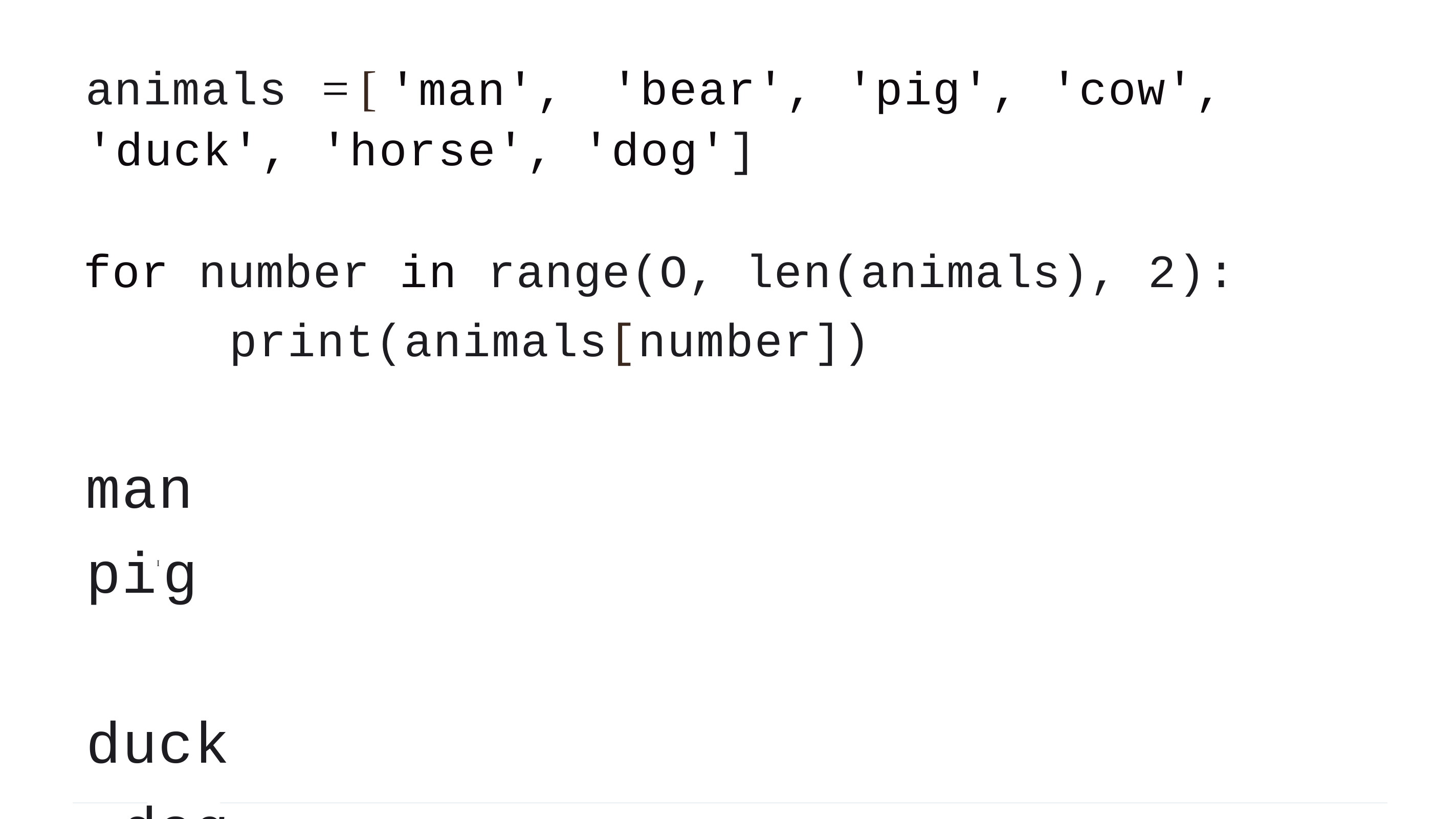

| animals | = [ 'man', | 'bear', | 'pig', | 'cow', |
| --- | --- | --- | --- | --- |
| 'duck', | 'horse', | 'dog'] |  |  |
# for number in range(O, len(animals), 2):  print(animals[number])
man  piI	g  duck  dog